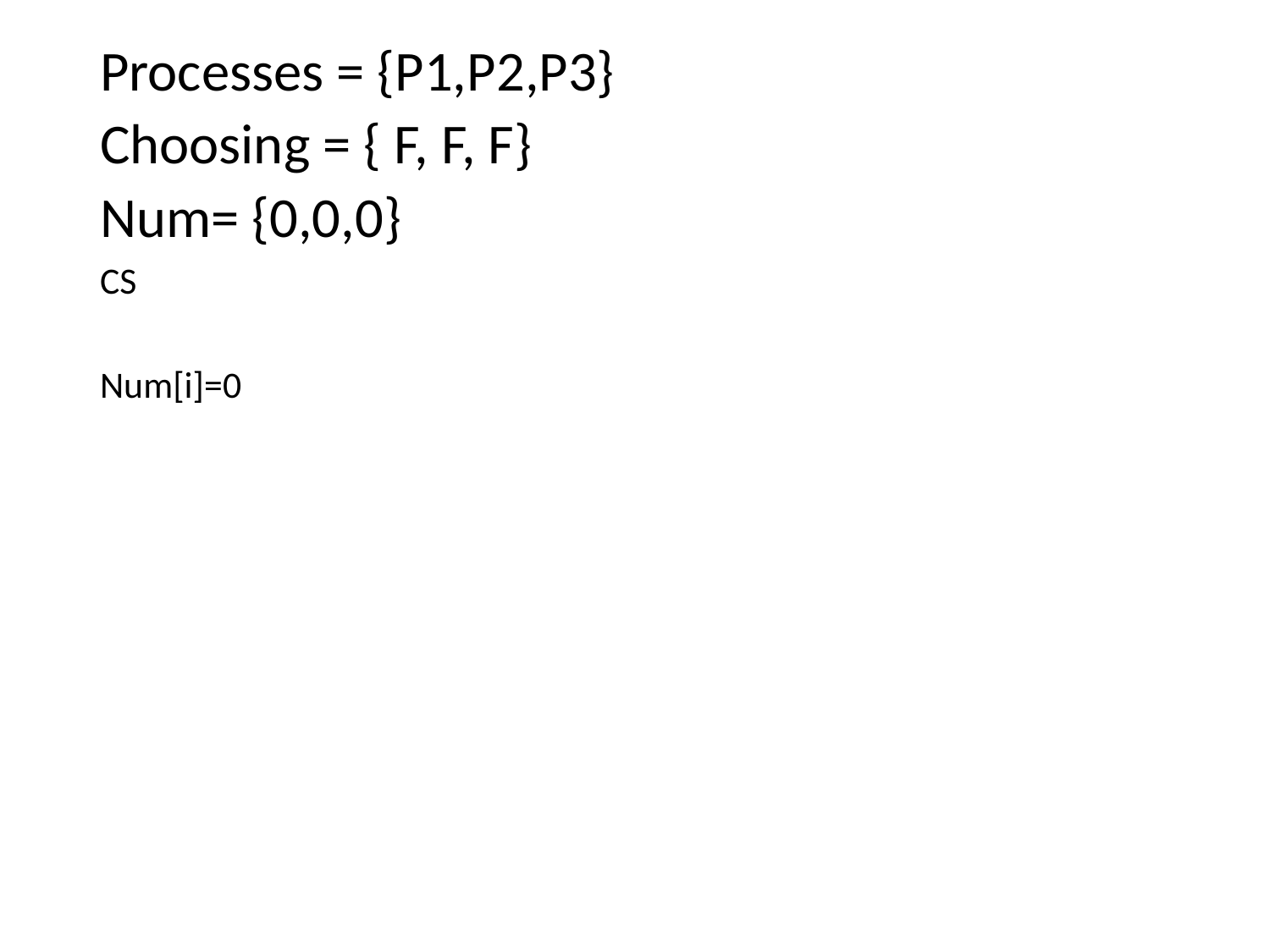

Processes = {P1,P2,P3}
Choosing = { F, F, F}
Num= {0,0,0}
CS

Num[i]=0